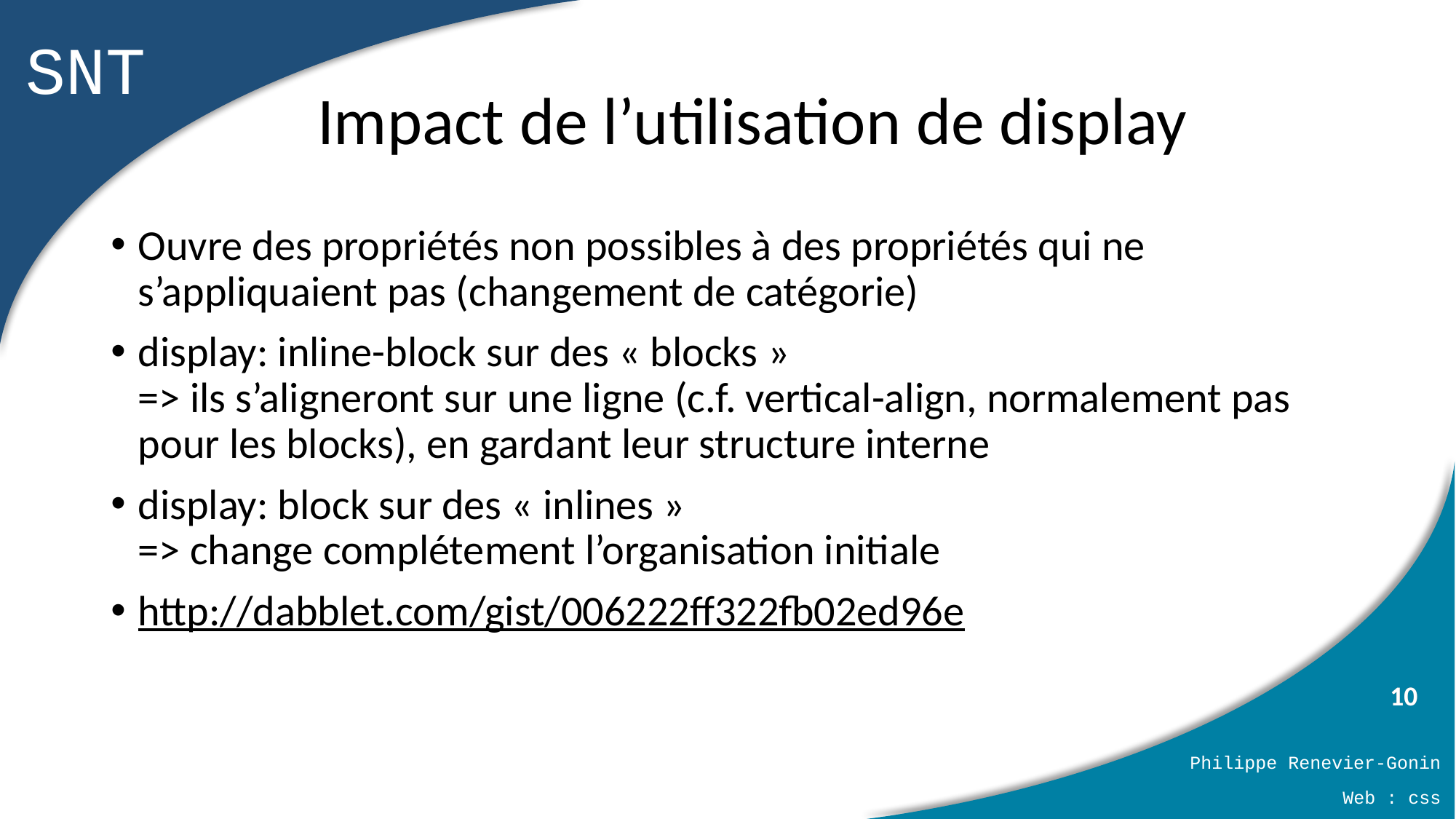

# Impact de l’utilisation de display
Ouvre des propriétés non possibles à des propriétés qui ne s’appliquaient pas (changement de catégorie)
display: inline-block sur des « blocks »
=> ils s’aligneront sur une ligne (c.f. vertical-align, normalement pas pour les blocks), en gardant leur structure interne
display: block sur des « inlines »
=> change complétement l’organisation initiale
http://dabblet.com/gist/006222ff322fb02ed96e